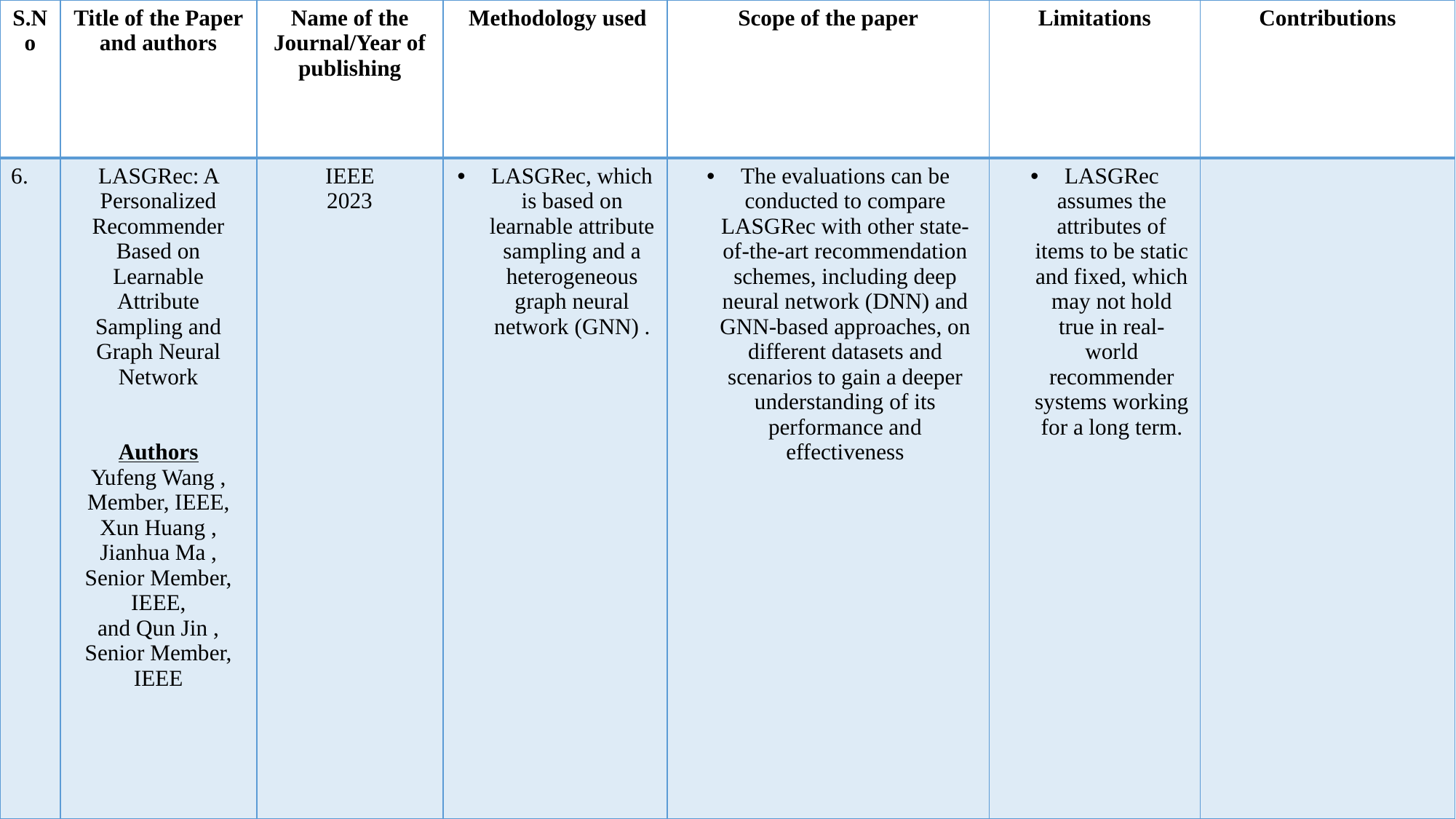

| S.No | Title of the Paper and authors | Name of the Journal/Year of publishing | Methodology used | Scope of the paper | Limitations | Contributions |
| --- | --- | --- | --- | --- | --- | --- |
| 6. | LASGRec: A Personalized Recommender Based on Learnable Attribute Sampling and Graph Neural Network Authors Yufeng Wang , Member, IEEE, Xun Huang , Jianhua Ma , Senior Member, IEEE, and Qun Jin , Senior Member, IEEE | IEEE 2023 | LASGRec, which is based on learnable attribute sampling and a heterogeneous graph neural network (GNN) . | The evaluations can be conducted to compare LASGRec with other state-of-the-art recommendation schemes, including deep neural network (DNN) and GNN-based approaches, on different datasets and scenarios to gain a deeper understanding of its performance and effectiveness | LASGRec assumes the attributes of items to be static and fixed, which may not hold true in real-world recommender systems working for a long term. |  |